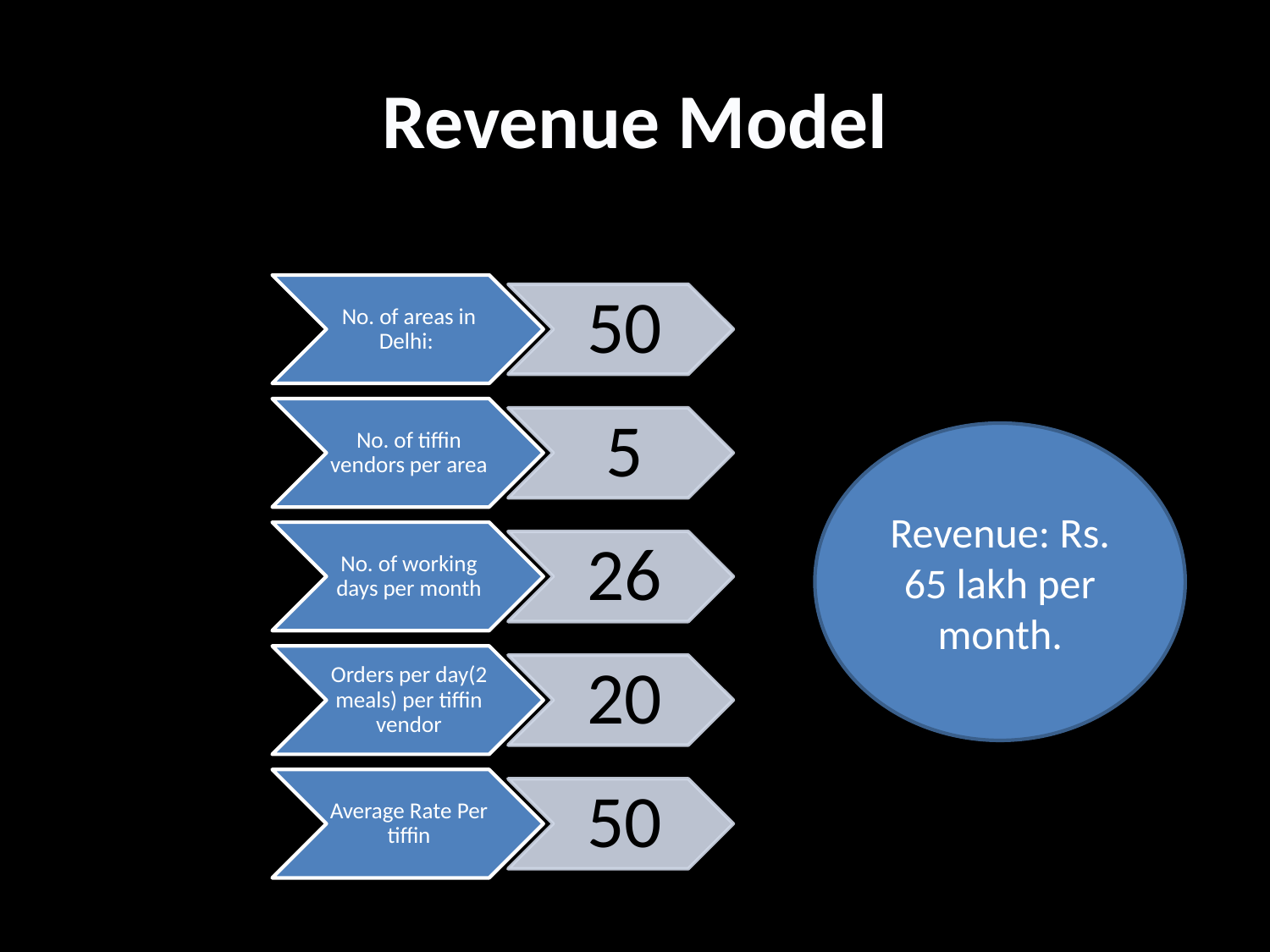

# Revenue Model
No. of areas in Delhi:
50
No. of tiffin vendors per area
5
No. of working days per month
26
Orders per day(2 meals) per tiffin vendor
20
Average Rate Per tiffin
50
Revenue: Rs. 65 lakh per month.